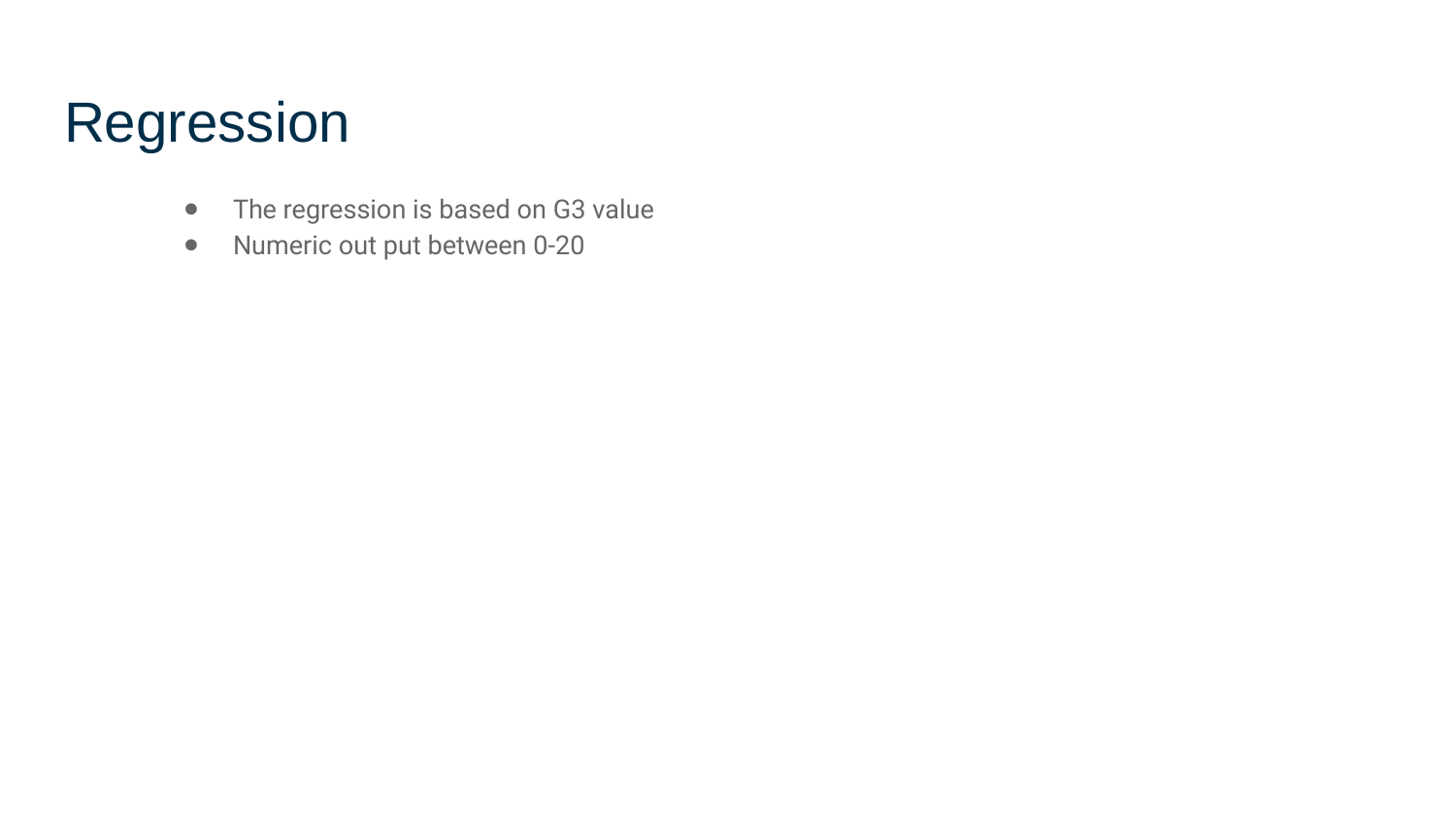

# Regression
The regression is based on G3 value
Numeric out put between 0-20